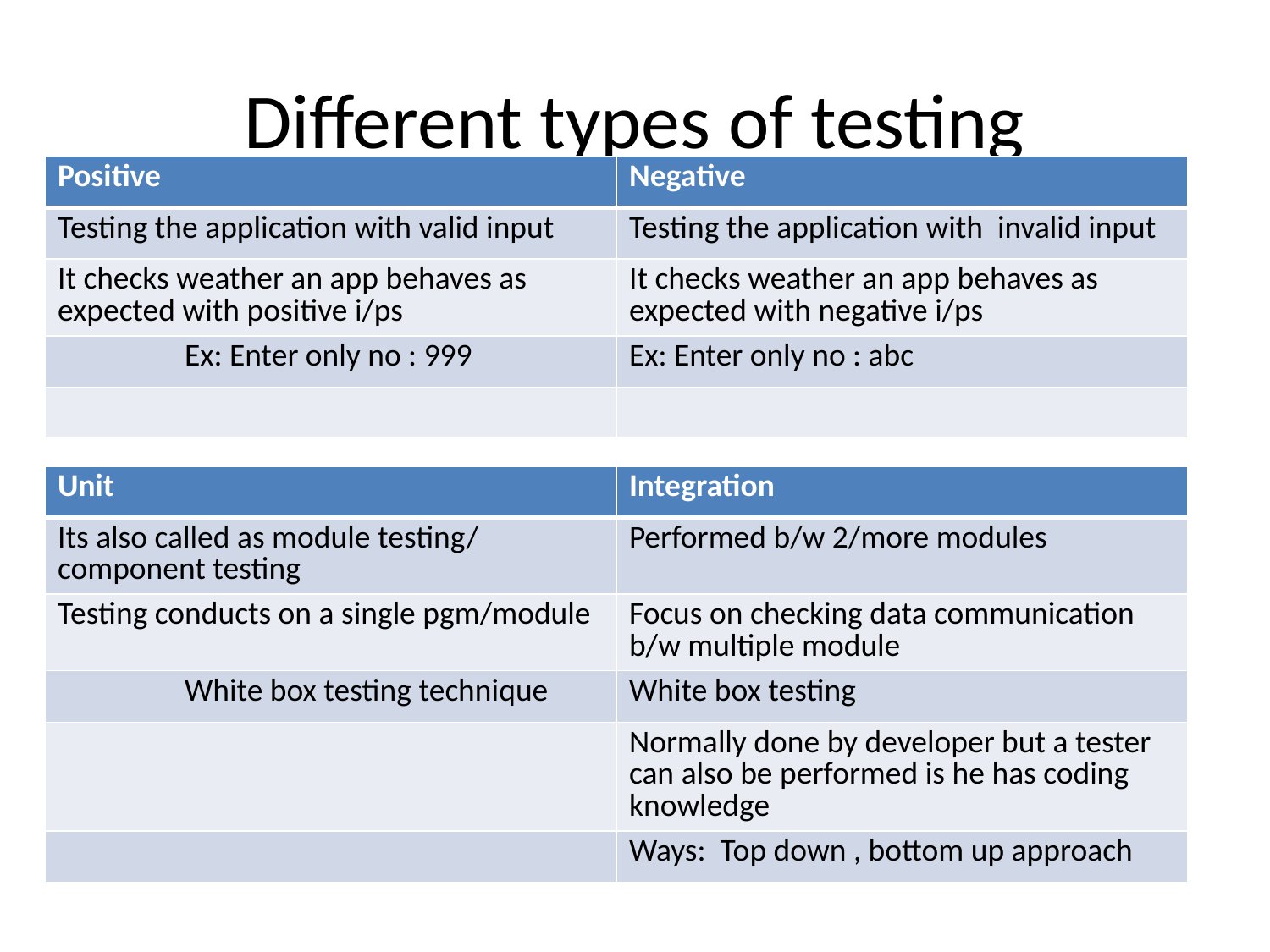

# Different types of testing
| Positive | Negative |
| --- | --- |
| Testing the application with valid input | Testing the application with invalid input |
| It checks weather an app behaves as expected with positive i/ps | It checks weather an app behaves as expected with negative i/ps |
| Ex: Enter only no : 999 | Ex: Enter only no : abc |
|  |  |
| Unit | Integration |
| --- | --- |
| Its also called as module testing/ component testing | Performed b/w 2/more modules |
| Testing conducts on a single pgm/module | Focus on checking data communication b/w multiple module |
| White box testing technique | White box testing |
|  | Normally done by developer but a tester can also be performed is he has coding knowledge |
|  | Ways: Top down , bottom up approach |